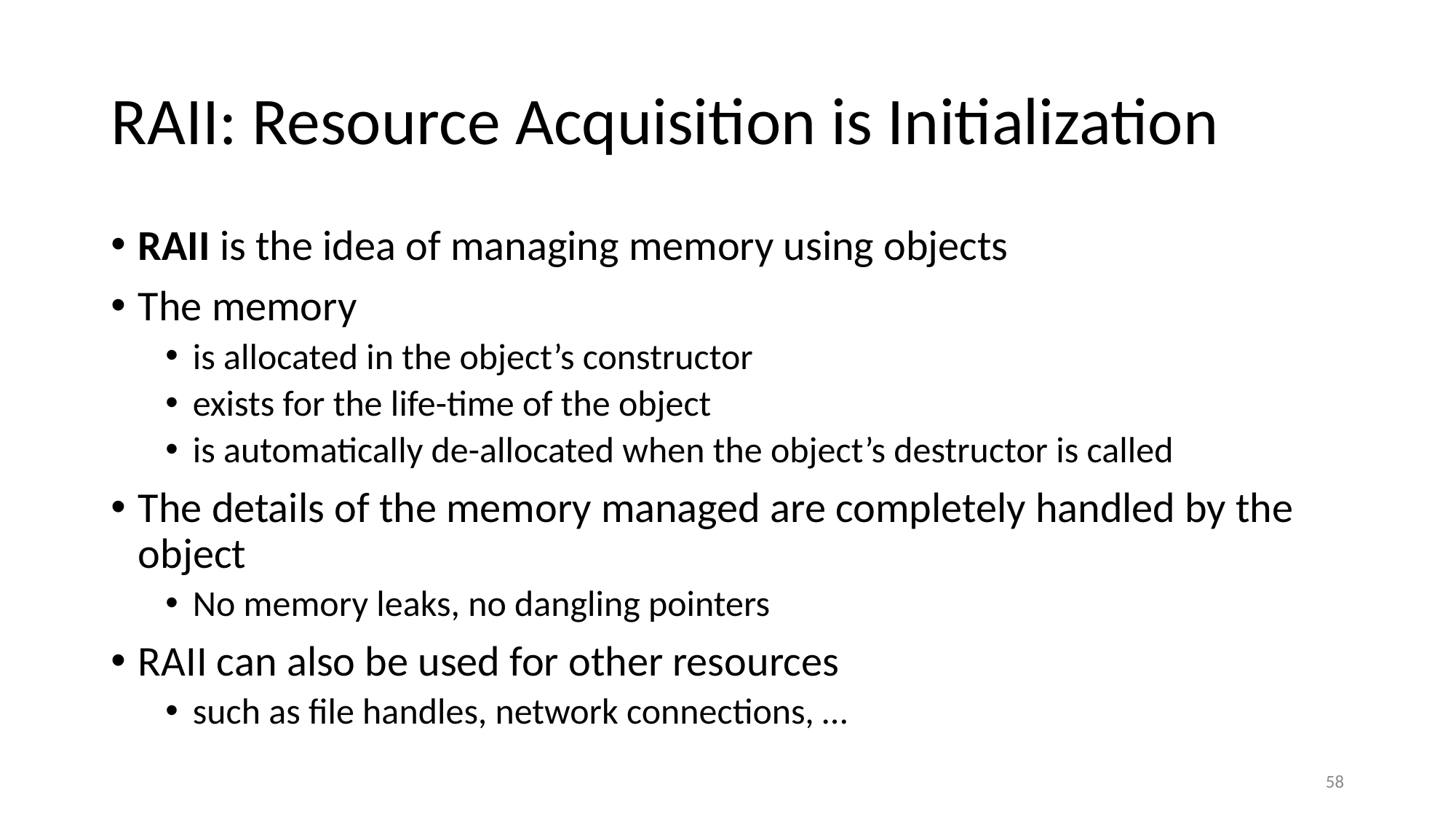

# RAII: Resource Acquisition is Initialization
RAII is the idea of managing memory using objects
The memory
is allocated in the object’s constructor
exists for the life-time of the object
is automatically de-allocated when the object’s destructor is called
The details of the memory managed are completely handled by the object
No memory leaks, no dangling pointers
RAII can also be used for other resources
such as file handles, network connections, …
58